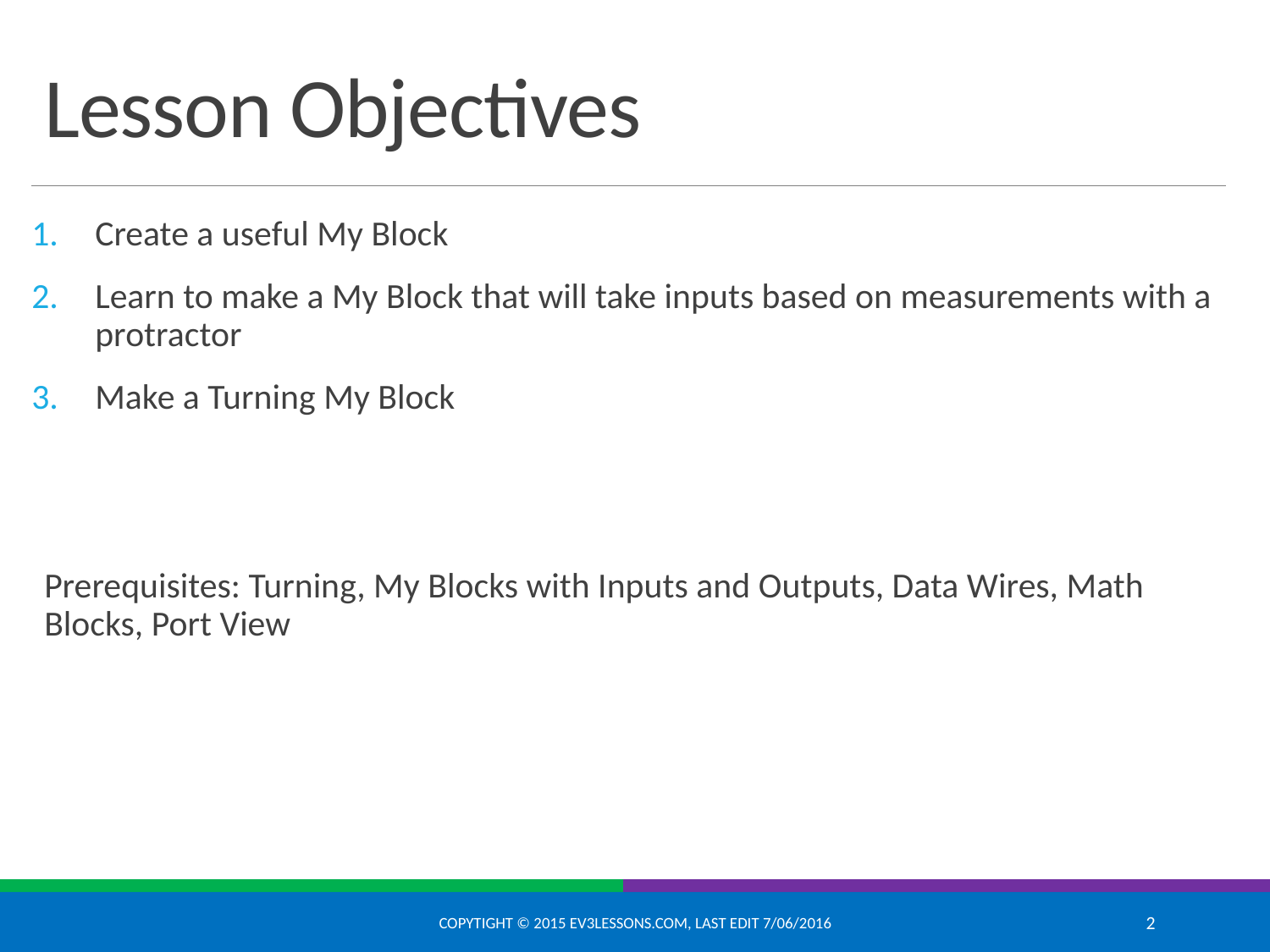

# Lesson Objectives
Create a useful My Block
Learn to make a My Block that will take inputs based on measurements with a protractor
Make a Turning My Block

Prerequisites: Turning, My Blocks with Inputs and Outputs, Data Wires, Math Blocks, Port View
Copytight © 2015 EV3Lessons.com, Last edit 7/06/2016
2